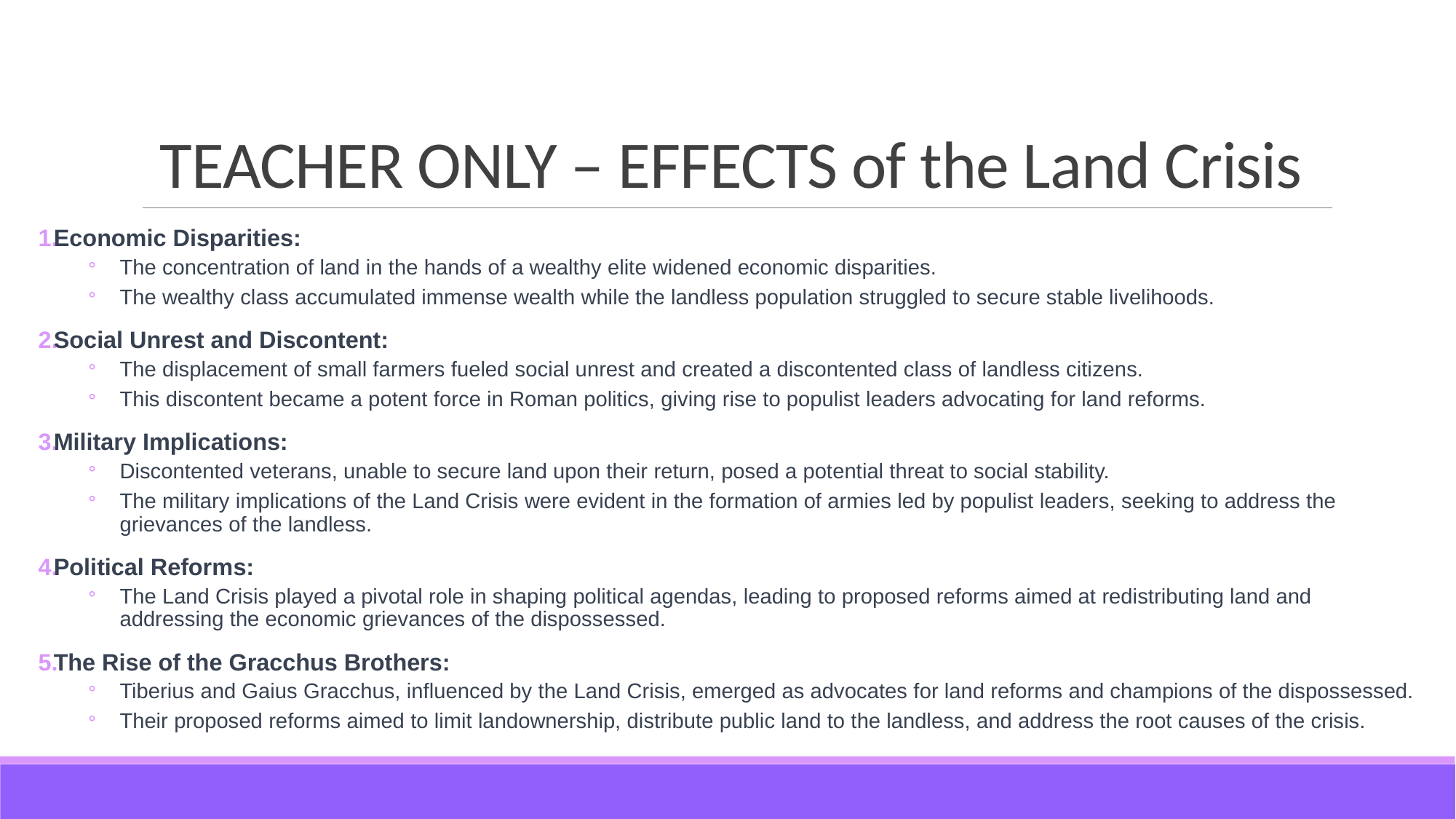

# TEACHER ONLY – EFFECTS of the Land Crisis
Economic Disparities:
The concentration of land in the hands of a wealthy elite widened economic disparities.
The wealthy class accumulated immense wealth while the landless population struggled to secure stable livelihoods.
Social Unrest and Discontent:
The displacement of small farmers fueled social unrest and created a discontented class of landless citizens.
This discontent became a potent force in Roman politics, giving rise to populist leaders advocating for land reforms.
Military Implications:
Discontented veterans, unable to secure land upon their return, posed a potential threat to social stability.
The military implications of the Land Crisis were evident in the formation of armies led by populist leaders, seeking to address the grievances of the landless.
Political Reforms:
The Land Crisis played a pivotal role in shaping political agendas, leading to proposed reforms aimed at redistributing land and addressing the economic grievances of the dispossessed.
The Rise of the Gracchus Brothers:
Tiberius and Gaius Gracchus, influenced by the Land Crisis, emerged as advocates for land reforms and champions of the dispossessed.
Their proposed reforms aimed to limit landownership, distribute public land to the landless, and address the root causes of the crisis.